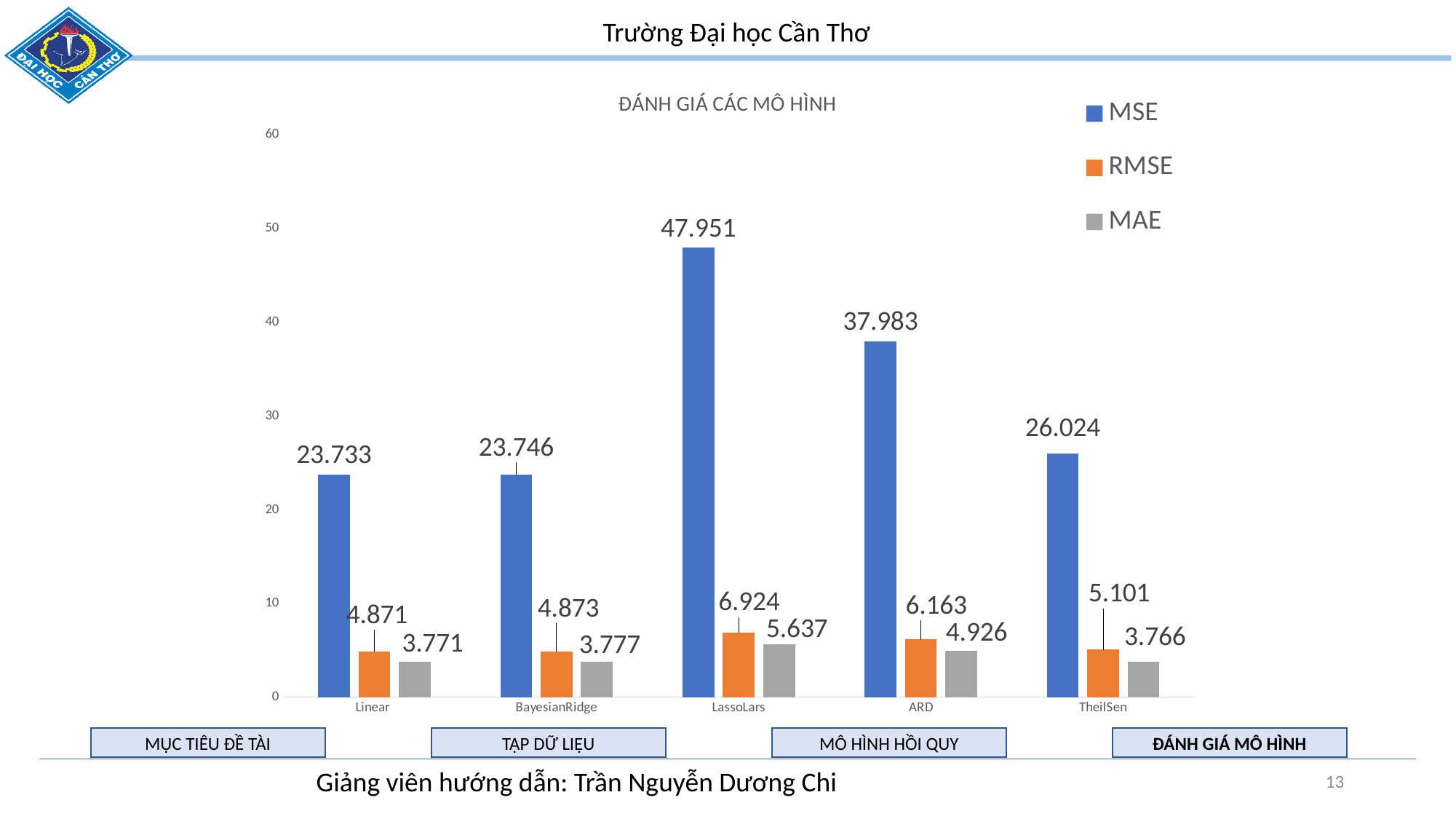

### Chart: ĐÁNH GIÁ CÁC MÔ HÌNH

| Category | MSE | RMSE | MAE |
|---|---|---|---|
| Linear  | 23.733 | 4.871 | 3.771 |
| BayesianRidge | 23.746 | 4.873 | 3.777 |
| LassoLars | 47.951 | 6.924 | 5.637 |
| ARD | 37.983 | 6.163 | 4.926 |
| TheilSen | 26.024 | 5.101 | 3.766 |
MỤC TIÊU ĐỀ TÀI
TẬP DỮ LIỆU
MÔ HÌNH HỒI QUY
ĐÁNH GIÁ MÔ HÌNH
13